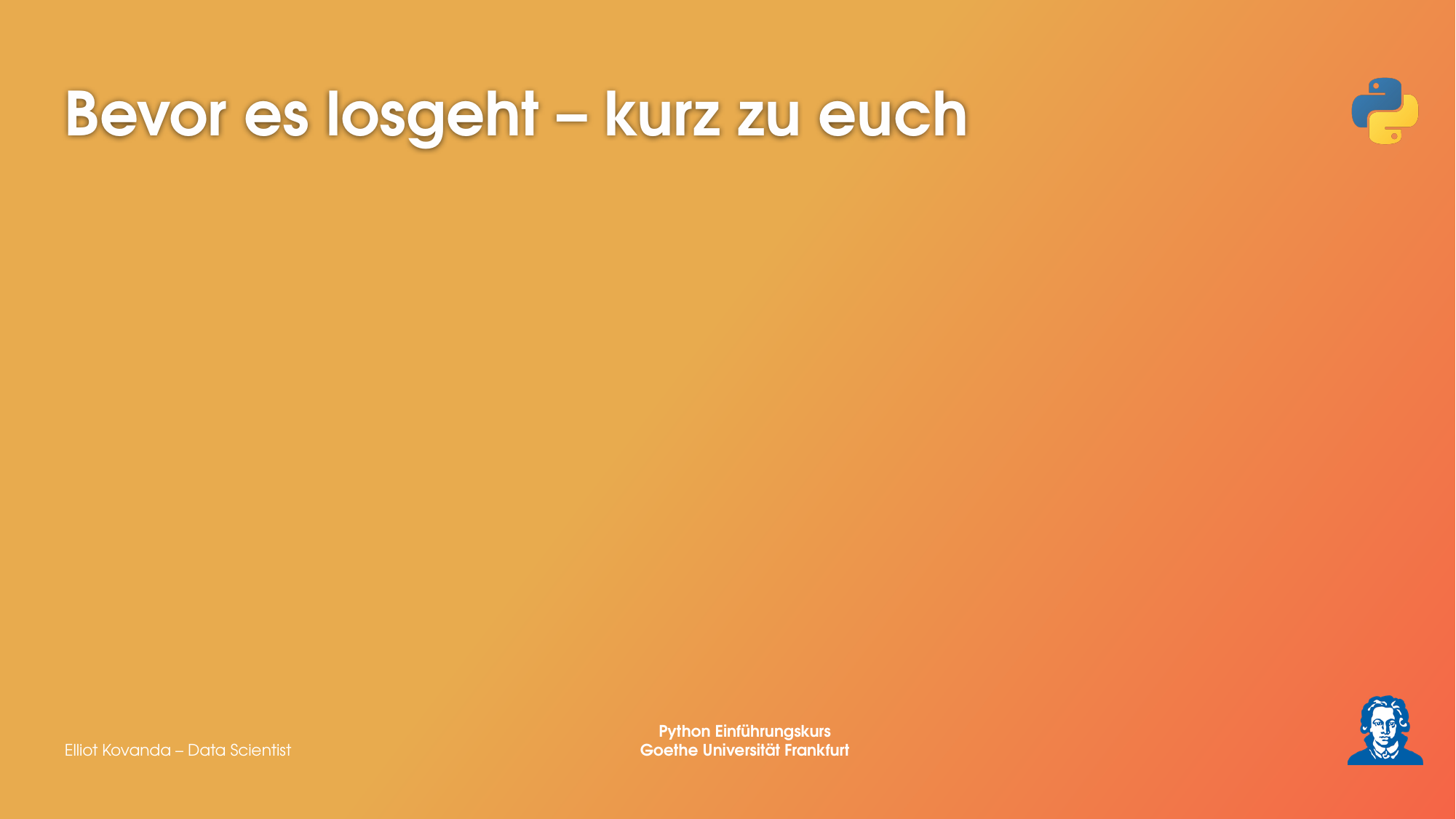

# Bevor es losgeht – kurz zu euch
Elliot Kovanda – Data Scientist